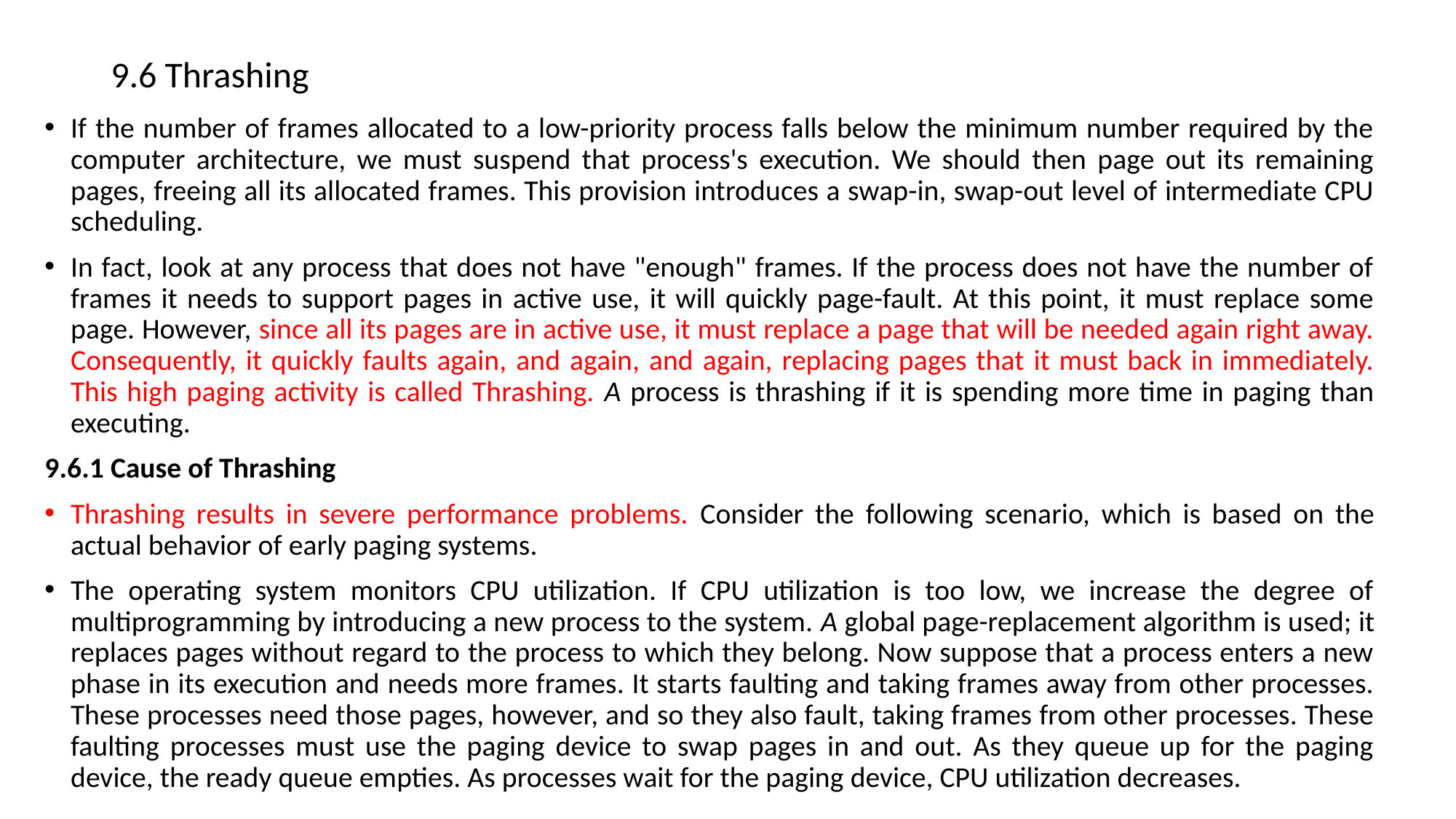

# 9.6 Thrashing
If the number of frames allocated to a low-priority process falls below the minimum number required by the computer architecture, we must suspend that process's execution. We should then page out its remaining pages, freeing all its allocated frames. This provision introduces a swap-in, swap-out level of intermediate CPU scheduling.
In fact, look at any process that does not have "enough" frames. If the process does not have the number of frames it needs to support pages in active use, it will quickly page-fault. At this point, it must replace some page. However, since all its pages are in active use, it must replace a page that will be needed again right away. Consequently, it quickly faults again, and again, and again, replacing pages that it must back in immediately. This high paging activity is called Thrashing. A process is thrashing if it is spending more time in paging than executing.
9.6.1 Cause of Thrashing
Thrashing results in severe performance problems. Consider the following scenario, which is based on the actual behavior of early paging systems.
The operating system monitors CPU utilization. If CPU utilization is too low, we increase the degree of multiprogramming by introducing a new process to the system. A global page-replacement algorithm is used; it replaces pages without regard to the process to which they belong. Now suppose that a process enters a new phase in its execution and needs more frames. It starts faulting and taking frames away from other processes. These processes need those pages, however, and so they also fault, taking frames from other processes. These faulting processes must use the paging device to swap pages in and out. As they queue up for the paging device, the ready queue empties. As processes wait for the paging device, CPU utilization decreases.